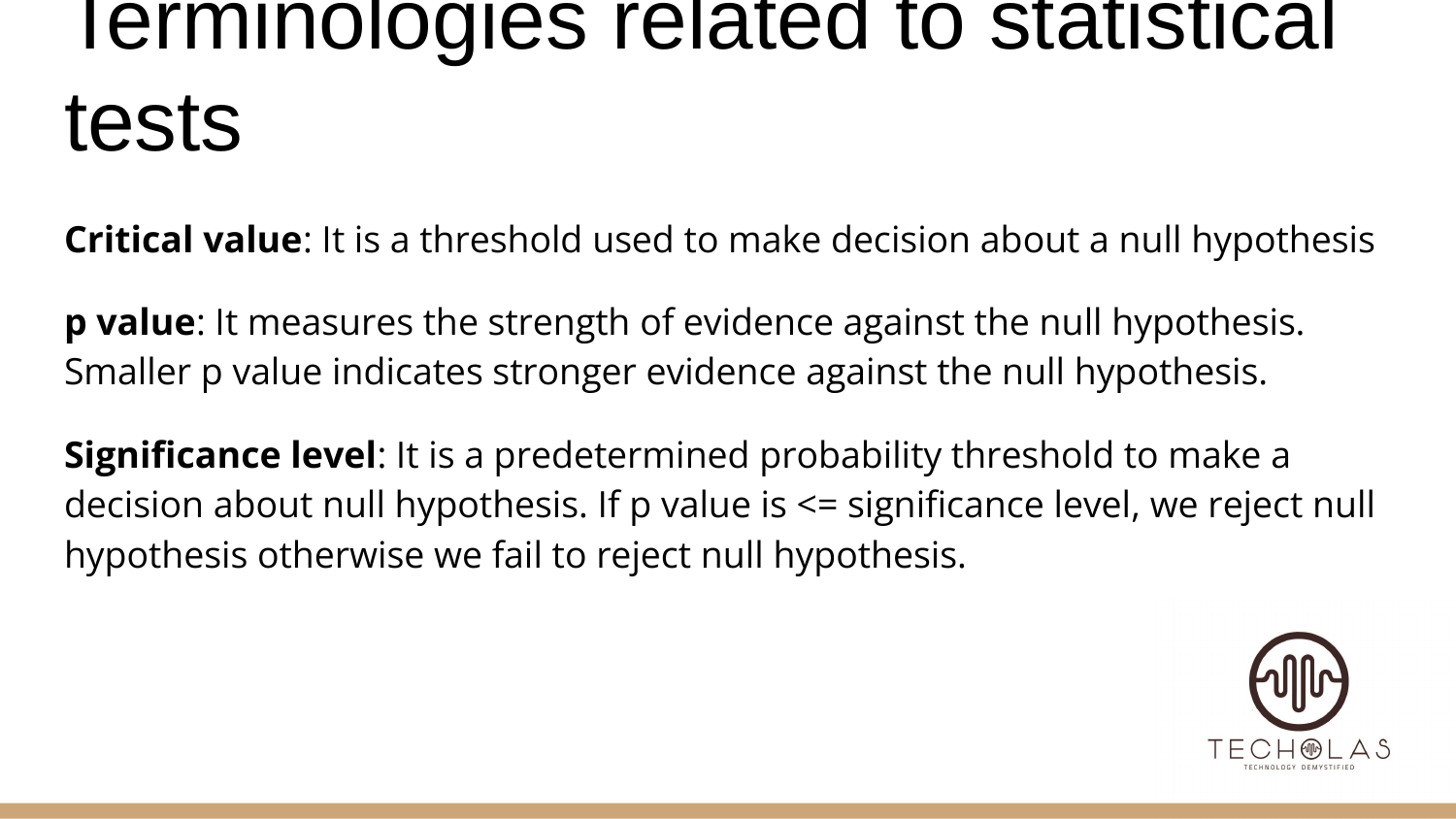

# Terminologies related to statistical tests
Critical value: It is a threshold used to make decision about a null hypothesis
p value: It measures the strength of evidence against the null hypothesis. Smaller p value indicates stronger evidence against the null hypothesis.
Significance level: It is a predetermined probability threshold to make a decision about null hypothesis. If p value is <= significance level, we reject null hypothesis otherwise we fail to reject null hypothesis.